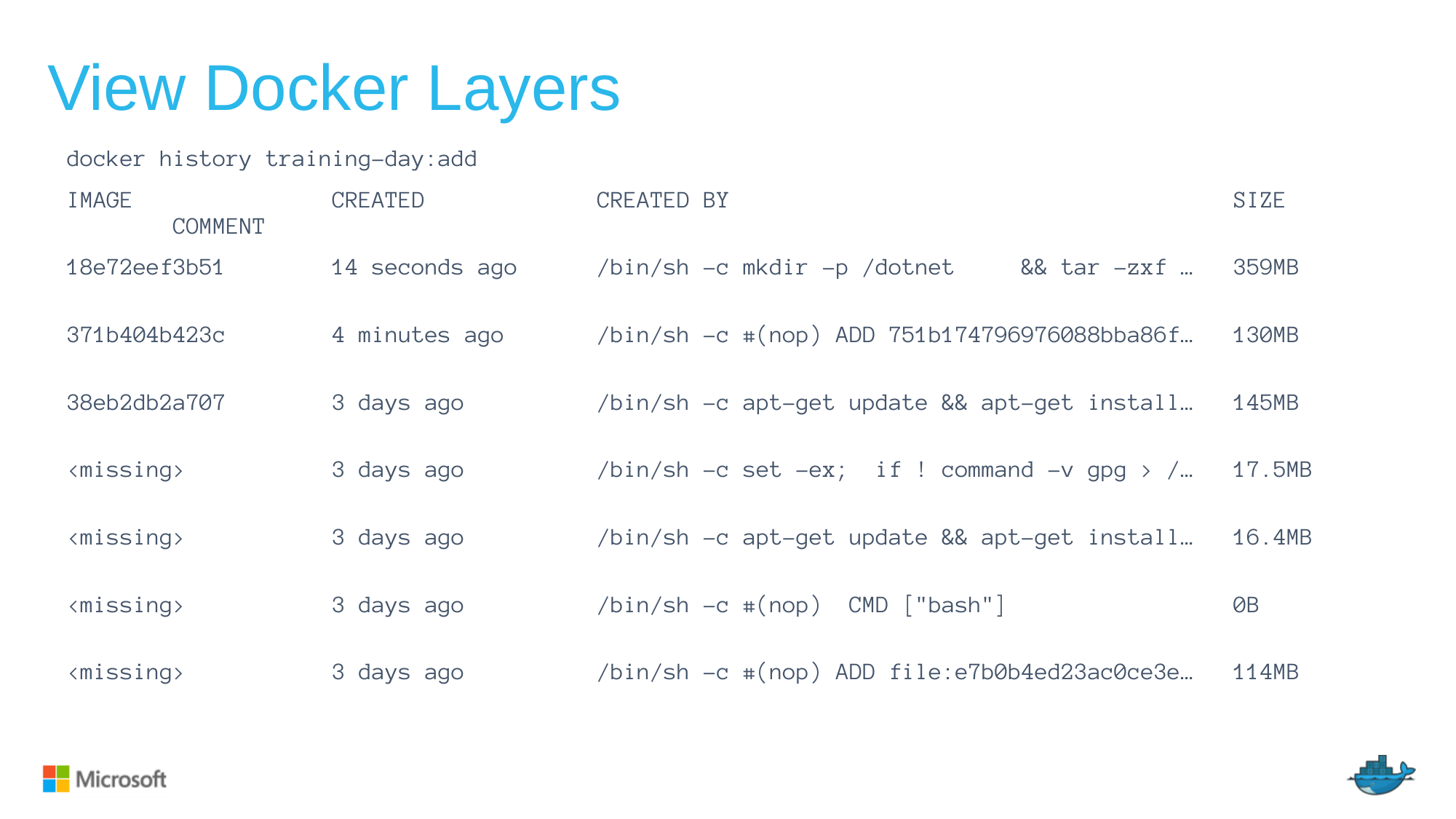

# View Docker Layers
docker history training-day:add
IMAGE               CREATED             CREATED BY                                      SIZE                COMMENT
18e72eef3b51        14 seconds ago      /bin/sh -c mkdir -p /dotnet     && tar -zxf …   359MB
371b404b423c        4 minutes ago       /bin/sh -c #(nop) ADD 751b174796976088bba86f…   130MB
38eb2db2a707        3 days ago          /bin/sh -c apt-get update && apt-get install…   145MB
<missing>           3 days ago          /bin/sh -c set -ex;  if ! command -v gpg > /…   17.5MB
<missing>           3 days ago          /bin/sh -c apt-get update && apt-get install…   16.4MB
<missing>           3 days ago          /bin/sh -c #(nop)  CMD ["bash"]                 0B
<missing>           3 days ago          /bin/sh -c #(nop) ADD file:e7b0b4ed23ac0ce3e…   114MB